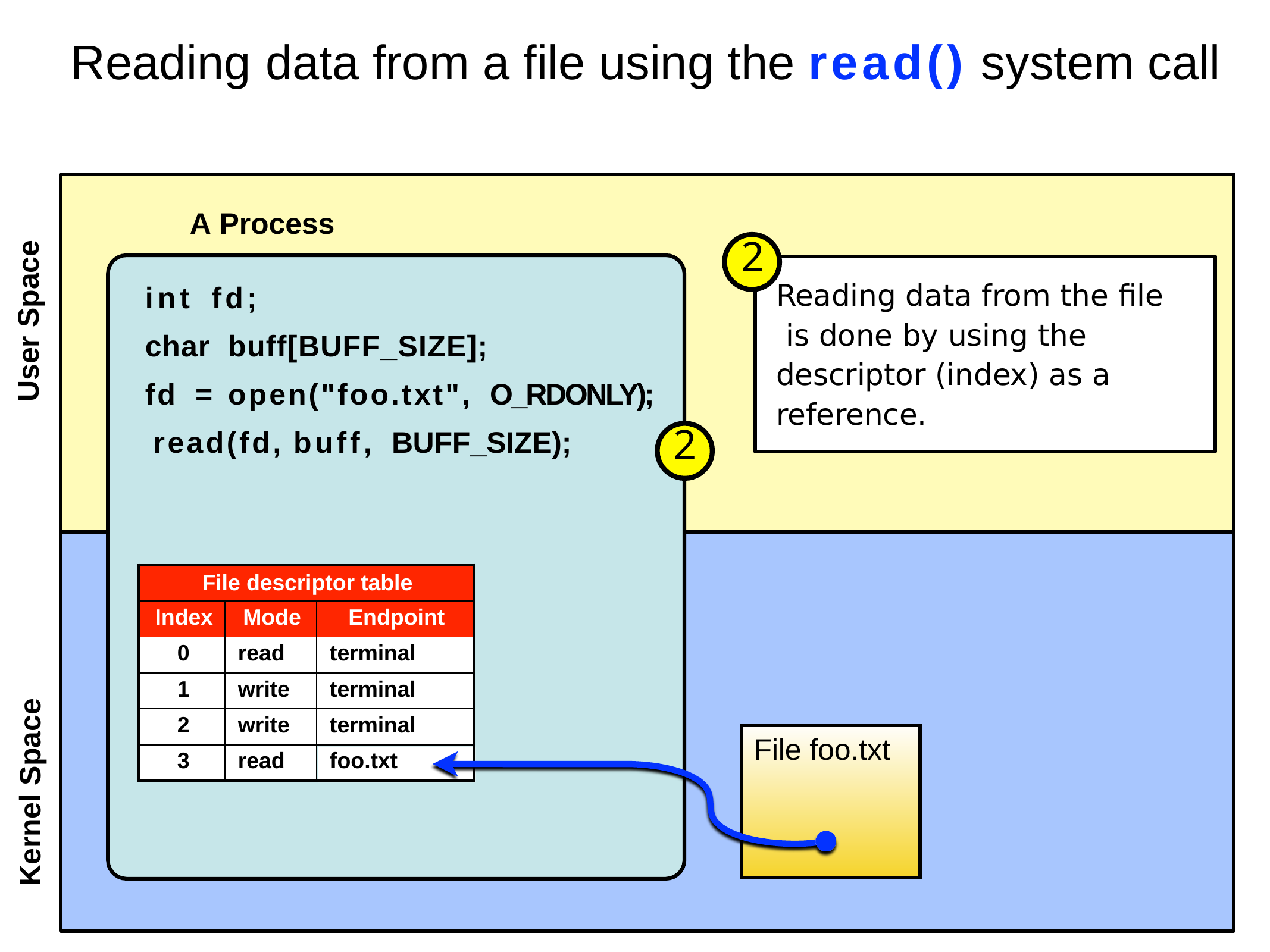

# Reading	data	from a	file	using	the read()	system call

A Process
2

User Space

int	fd;
char	buff[BUFF_SIZE];
fd	=	open("foo.txt",	O_RDONLY);  read(fd,	buff,	BUFF_SIZE);
Reading data from the file  is done by using the  descriptor (index) as a  reference.
2

| File descriptor table |  |  |
| --- | --- | --- |
| Index | Mode | Endpoint |
| 0 | read | terminal |
| 1 | write | terminal |
| 2 | write | terminal |
| 3 | read | foo.txt |
Kernel Space

File foo.txt